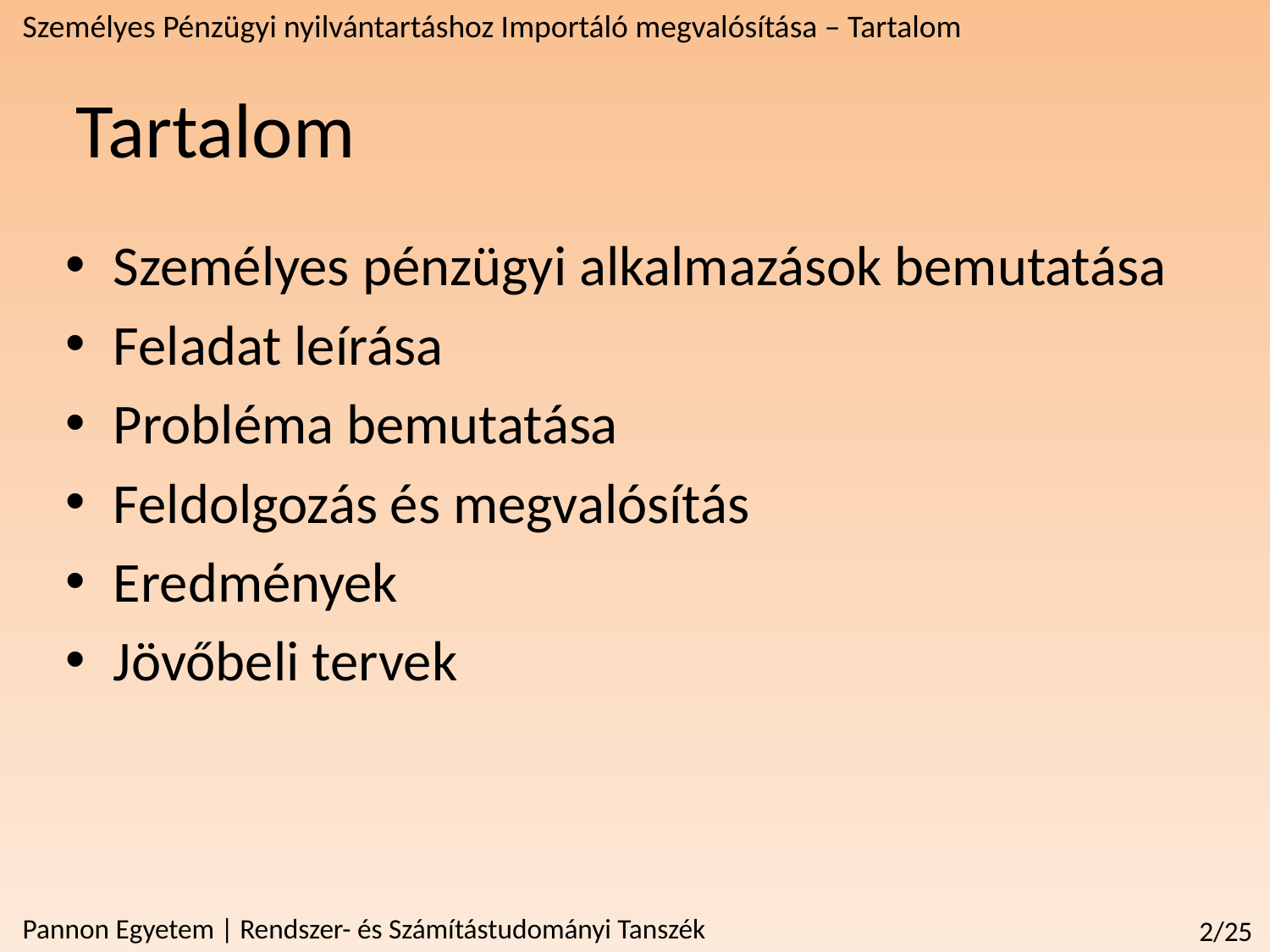

Személyes Pénzügyi nyilvántartáshoz Importáló megvalósítása – Tartalom
Tartalom

Személyes pénzügyi alkalmazások bemutatása
Feladat leírása
Probléma bemutatása
Feldolgozás és megvalósítás
Eredmények
Jövőbeli tervek

Pannon Egyetem | Rendszer- és Számítástudományi Tanszék
2/25